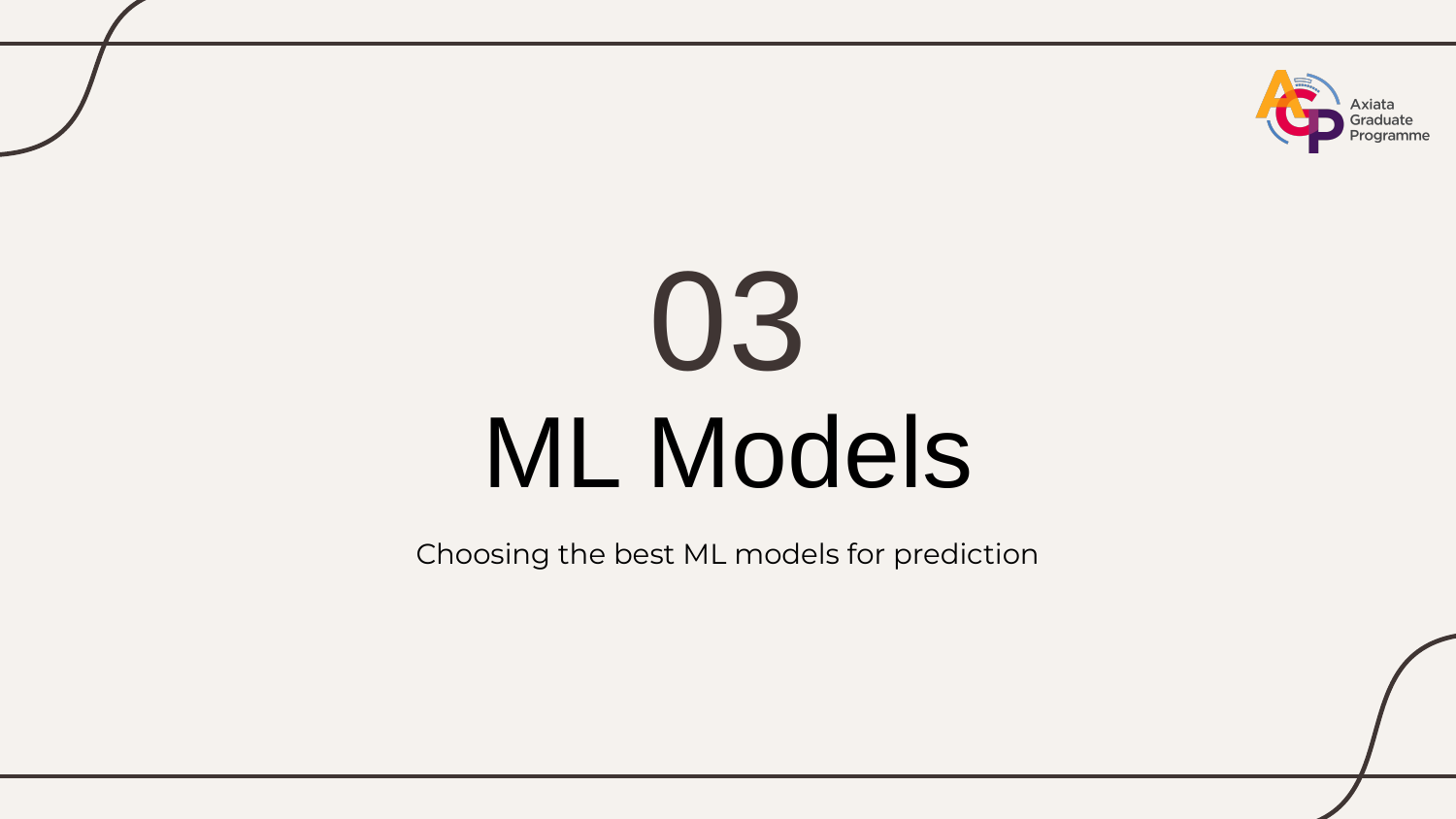

03
# ML Models
Choosing the best ML models for prediction